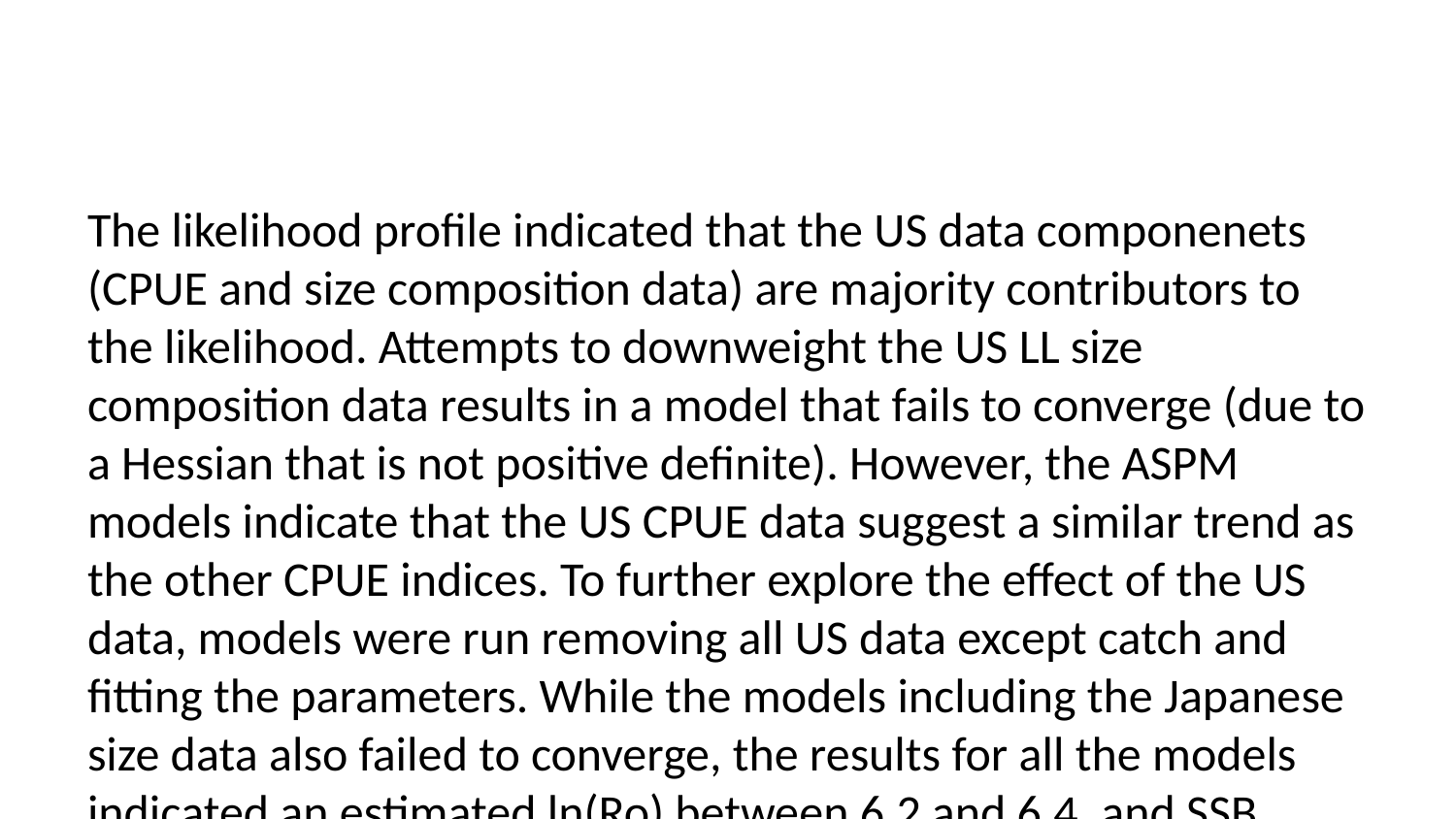

The likelihood profile indicated that the US data componenets (CPUE and size composition data) are majority contributors to the likelihood. Attempts to downweight the US LL size composition data results in a model that fails to converge (due to a Hessian that is not positive definite). However, the ASPM models indicate that the US CPUE data suggest a similar trend as the other CPUE indices. To further explore the effect of the US data, models were run removing all US data except catch and fitting the parameters. While the models including the Japanese size data also failed to converge, the results for all the models indicated an estimated ln(Ro) between 6.2 and 6.4, and SSBzero between 12500 and 15500 metric tons (Table 6). This suggests that even though the US data is a significant contributor to the likelihood, the estimated population size would be similar without the data.